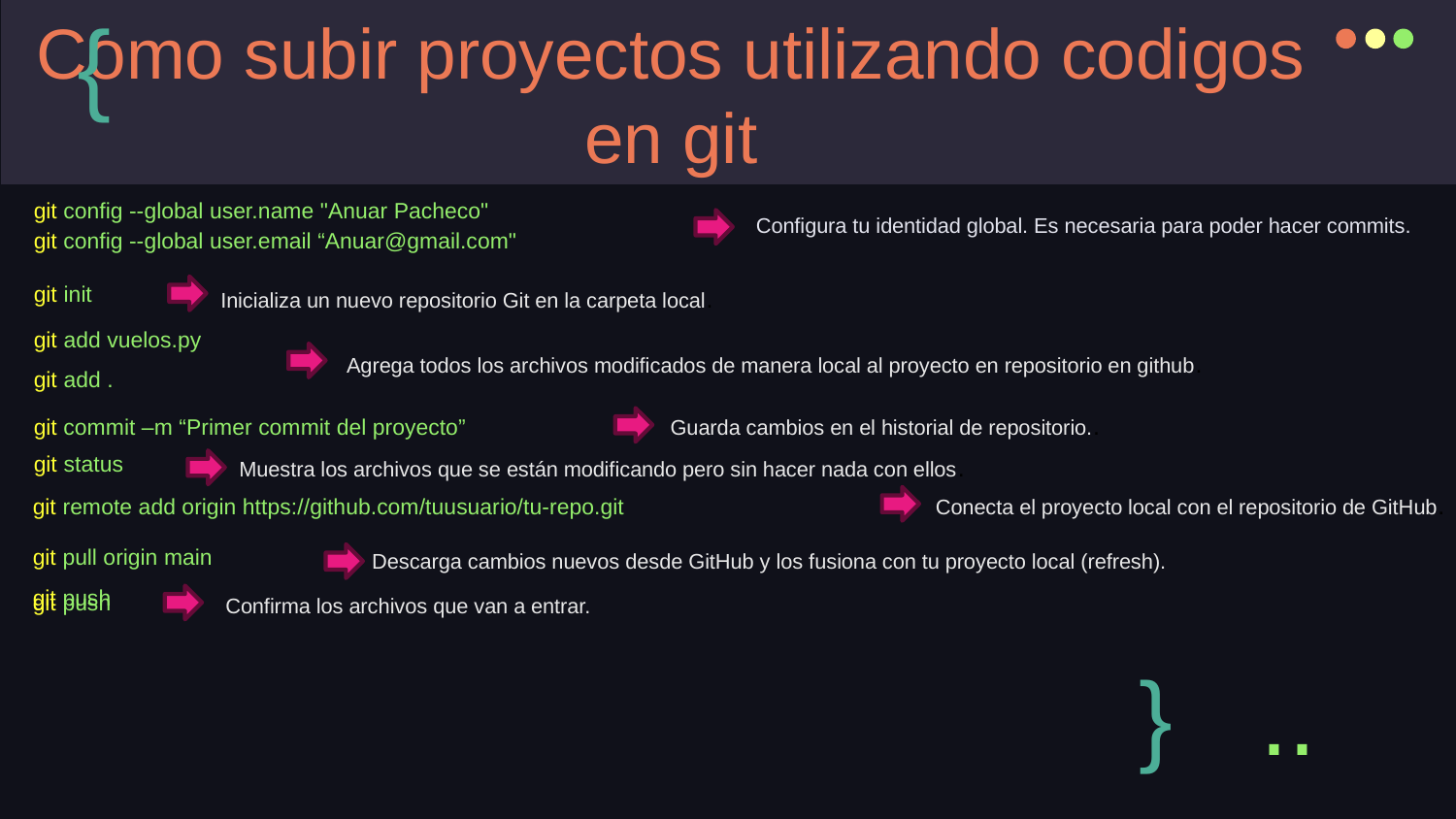

# Como subir proyectos utilizando codigos en git
}
git config --global user.name "Anuar Pacheco"
git config --global user.email “Anuar@gmail.com"
Configura tu identidad global. Es necesaria para poder hacer commits.

git init
Inicializa un nuevo repositorio Git en la carpeta local.

git add vuelos.py
Agrega todos los archivos modificados de manera local al proyecto en repositorio en github.

git add .
Guarda cambios en el historial de repositorio..
git commit –m “Primer commit del proyecto”

git status
Muestra los archivos que se están modificando pero sin hacer nada con ellos.

Conecta el proyecto local con el repositorio de GitHub.
git remote add origin https://github.com/tuusuario/tu-repo.git

git pull origin main

Descarga cambios nuevos desde GitHub y los fusiona con tu proyecto local (refresh).

git push

git push

Confirma los archivos que van a entrar.

}
..